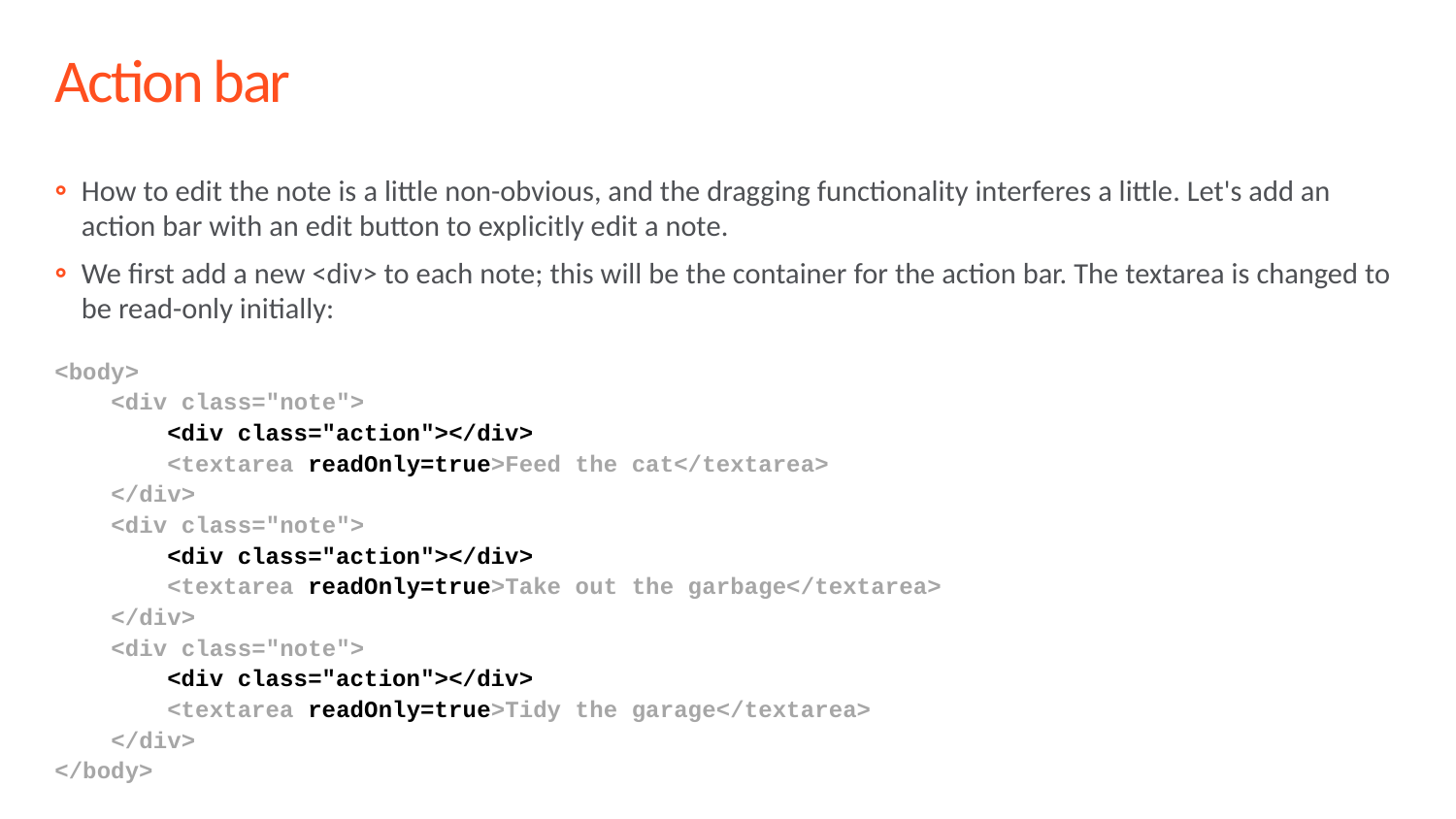

# Action bar
How to edit the note is a little non-obvious, and the dragging functionality interferes a little. Let's add an action bar with an edit button to explicitly edit a note.
We first add a new <div> to each note; this will be the container for the action bar. The textarea is changed to be read-only initially:

<body>
    <div class="note">
        <div class="action"></div>
        <textarea readOnly=true>Feed the cat</textarea>
    </div>
    <div class="note">
        <div class="action"></div>
        <textarea readOnly=true>Take out the garbage</textarea>
    </div>
    <div class="note">
        <div class="action"></div>
        <textarea readOnly=true>Tidy the garage</textarea>
    </div>
</body>